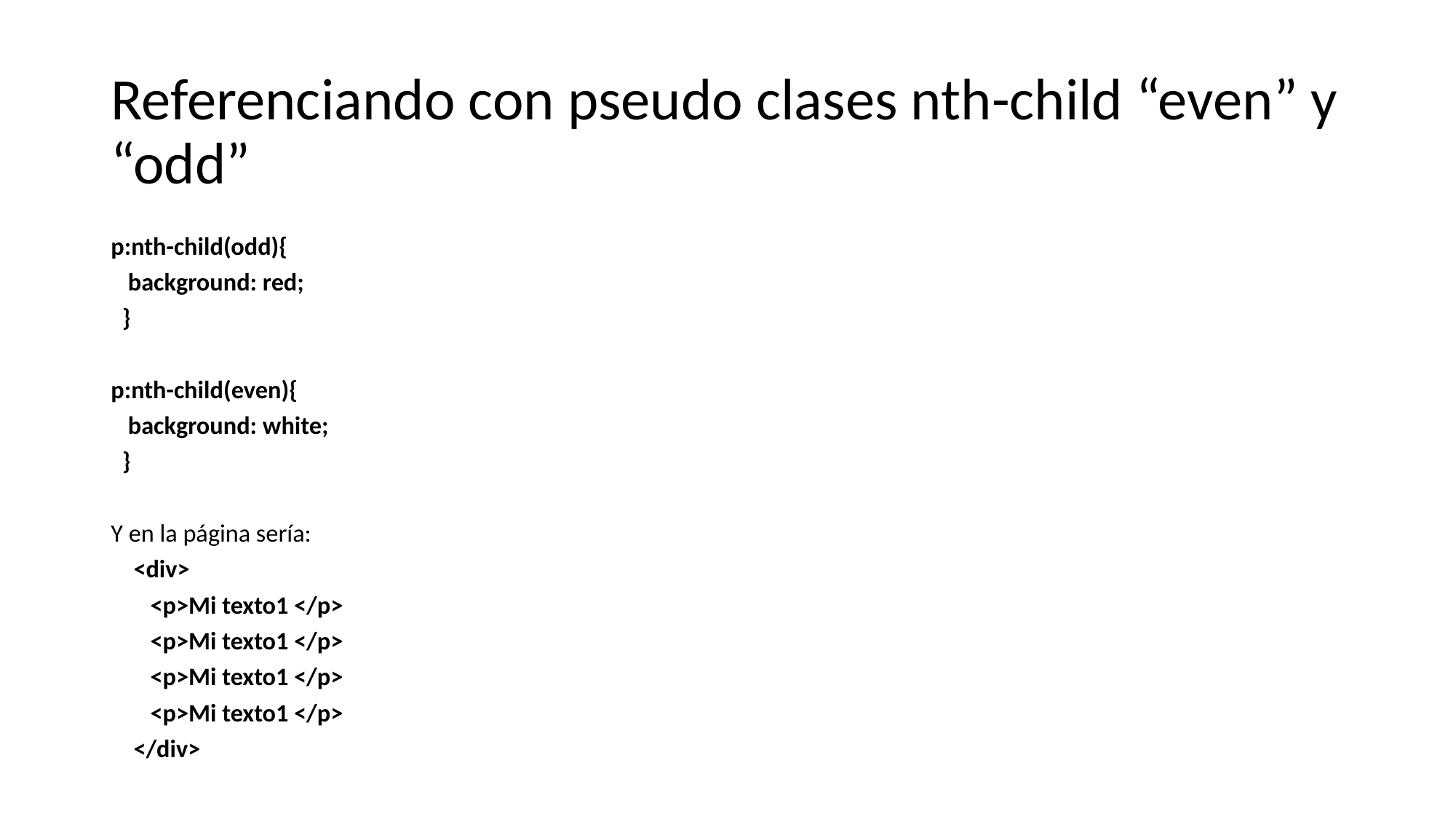

# Referenciando con pseudo clases nth-child “even” y “odd”
p:nth-child(odd){
   background: red;
  }

p:nth-child(even){
   background: white;
  }

Y en la página sería:
    <div>
       <p>Mi texto1 </p>
       <p>Mi texto1 </p>
       <p>Mi texto1 </p>
       <p>Mi texto1 </p>
    </div>